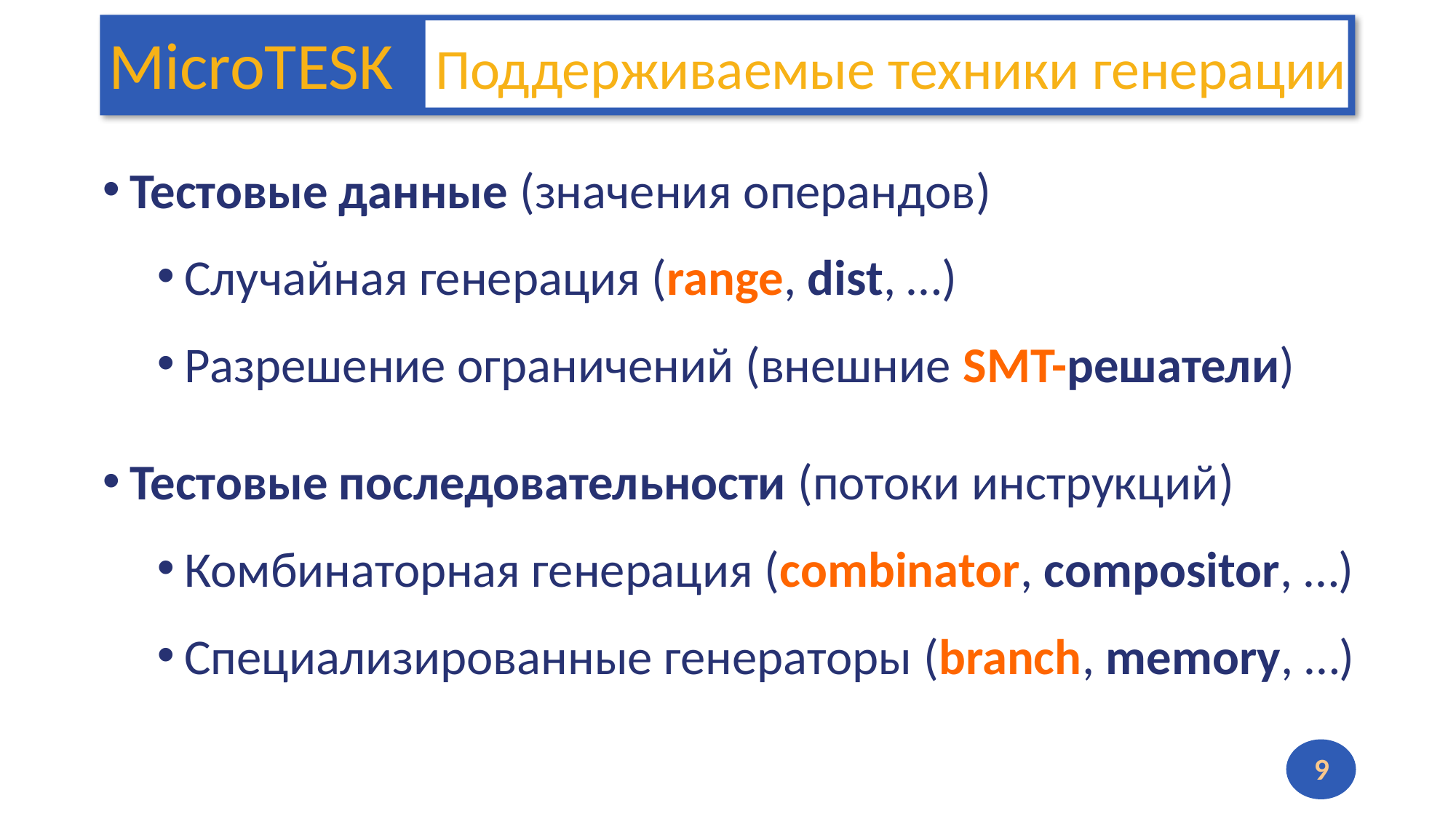

# MicroTESK   Поддерживаемые техники генерации
Тестовые данные (значения операндов)
Случайная генерация (range, dist, …)
Разрешение ограничений (внешние SMT-решатели)
Тестовые последовательности (потоки инструкций)
Комбинаторная генерация (combinator, compositor, …)
Специализированные генераторы (branch, memory, …)

9